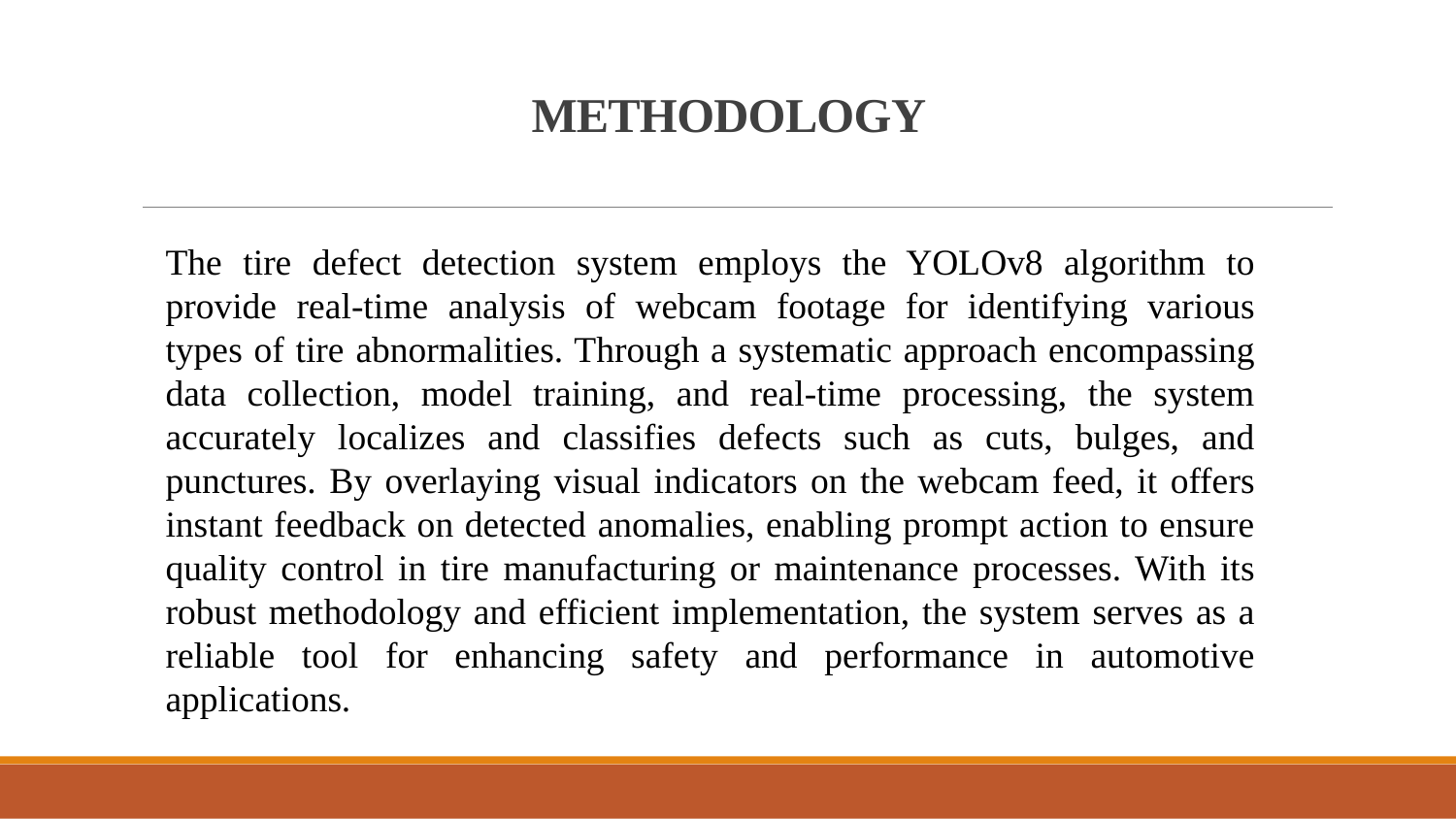

METHODOLOGY
The tire defect detection system employs the YOLOv8 algorithm to provide real-time analysis of webcam footage for identifying various types of tire abnormalities. Through a systematic approach encompassing data collection, model training, and real-time processing, the system accurately localizes and classifies defects such as cuts, bulges, and punctures. By overlaying visual indicators on the webcam feed, it offers instant feedback on detected anomalies, enabling prompt action to ensure quality control in tire manufacturing or maintenance processes. With its robust methodology and efficient implementation, the system serves as a reliable tool for enhancing safety and performance in automotive applications.